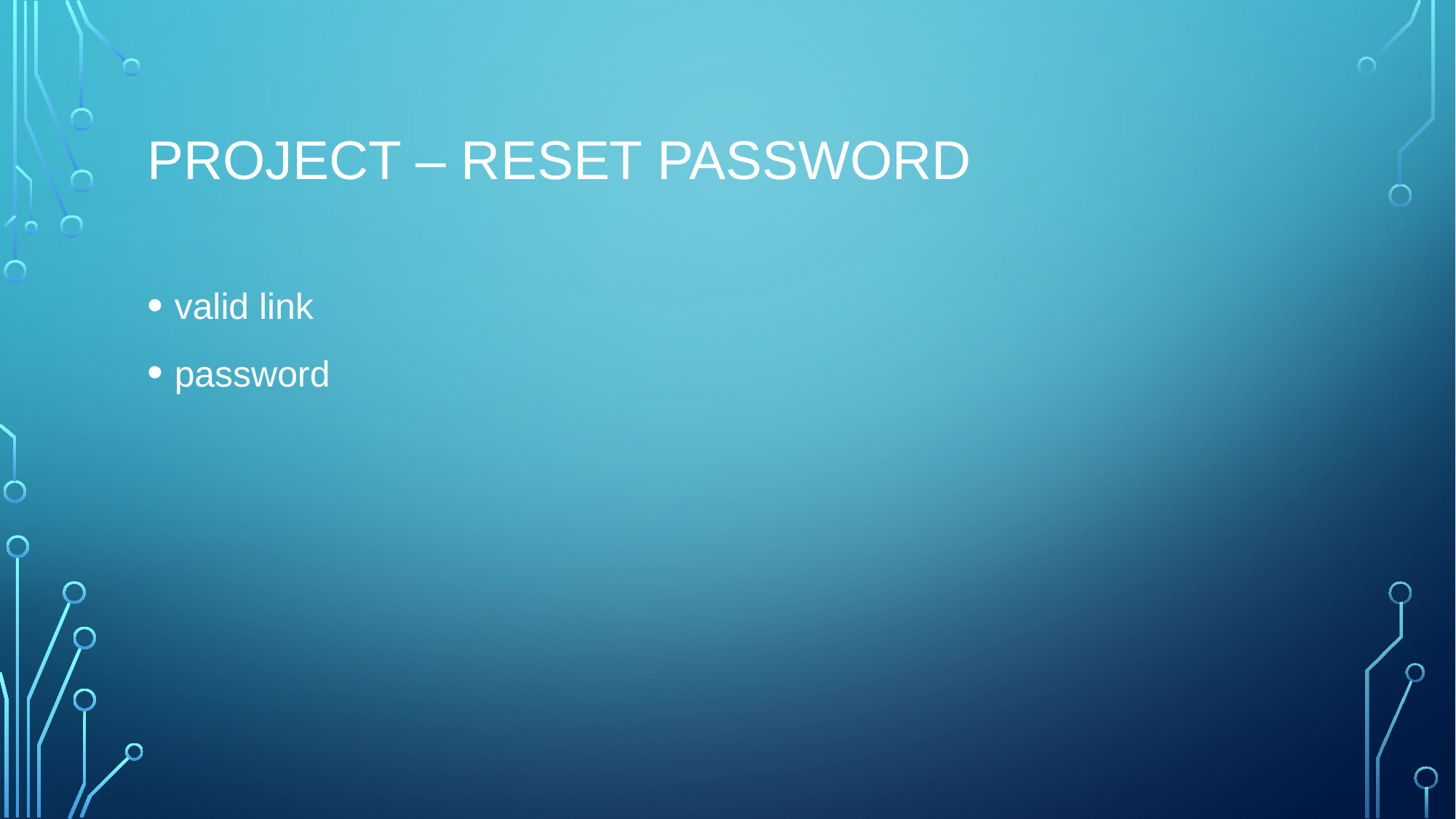

# project – reset password
valid link
password